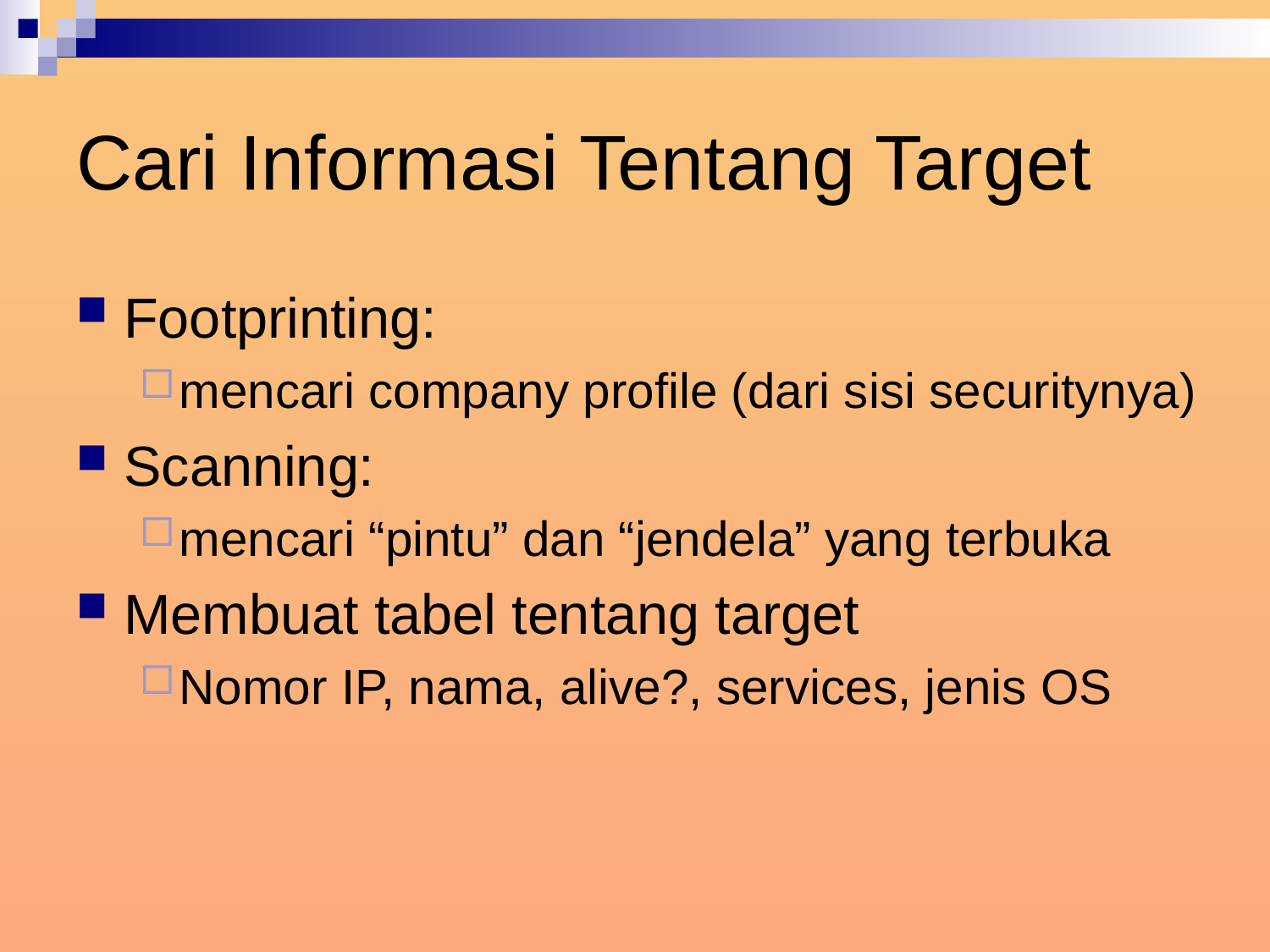

# Cari Informasi Tentang Target
Footprinting:
mencari company profile (dari sisi securitynya)
Scanning:
mencari “pintu” dan “jendela” yang terbuka
Membuat tabel tentang target
Nomor IP, nama, alive?, services, jenis OS